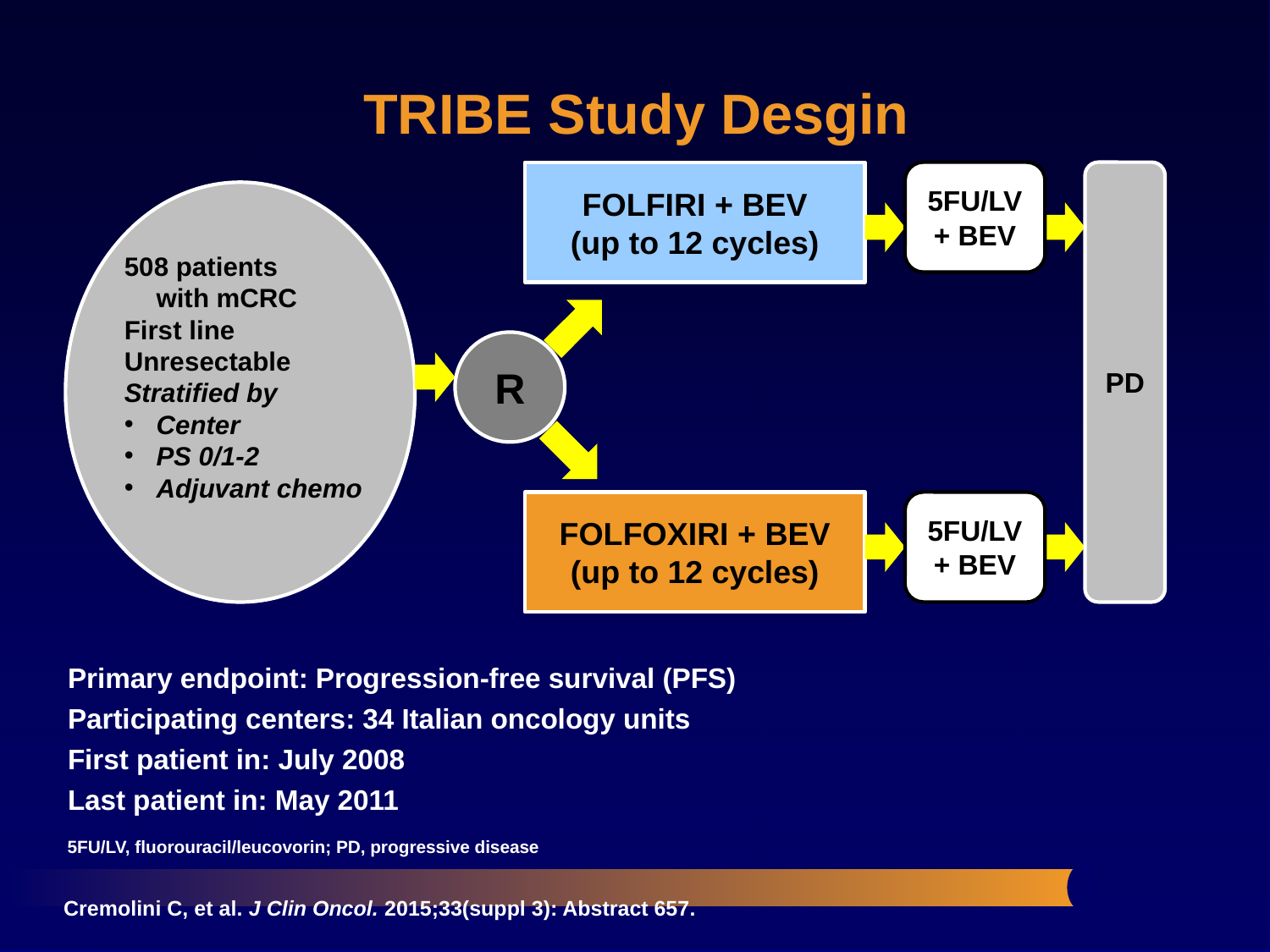

TRIBE Study Desgin
FOLFIRI + BEV
(up to 12 cycles)
5FU/LV + BEV
PD
508 patients
with mCRC
First line
Unresectable
Stratified by
Center
PS 0/1-2
Adjuvant chemo

R

FOLFOXIRI + BEV
(up to 12 cycles)
5FU/LV + BEV

Primary endpoint: Progression-free survival (PFS)
Participating centers: 34 Italian oncology units
First patient in: July 2008
Last patient in: May 2011
5FU/LV, fluorouracil/leucovorin; PD, progressive disease
Cremolini C, et al. J Clin Oncol. 2015;33(suppl 3): Abstract 657.